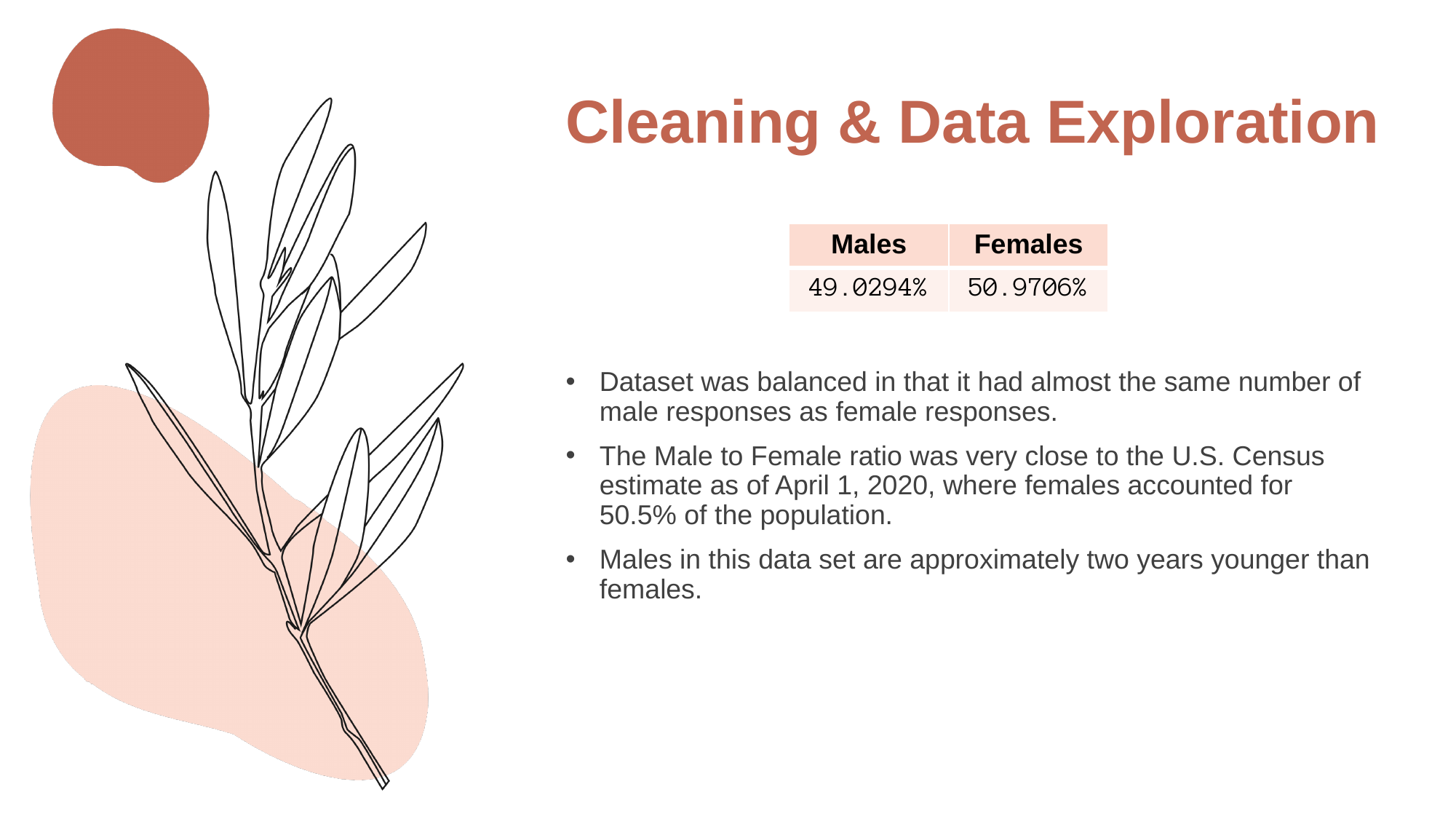

# Cleaning & Data Exploration
| Males | Females |
| --- | --- |
| 49.0294% | 50.9706% |
Dataset was balanced in that it had almost the same number of male responses as female responses.
The Male to Female ratio was very close to the U.S. Census estimate as of April 1, 2020, where females accounted for 50.5% of the population.
Males in this data set are approximately two years younger than females.